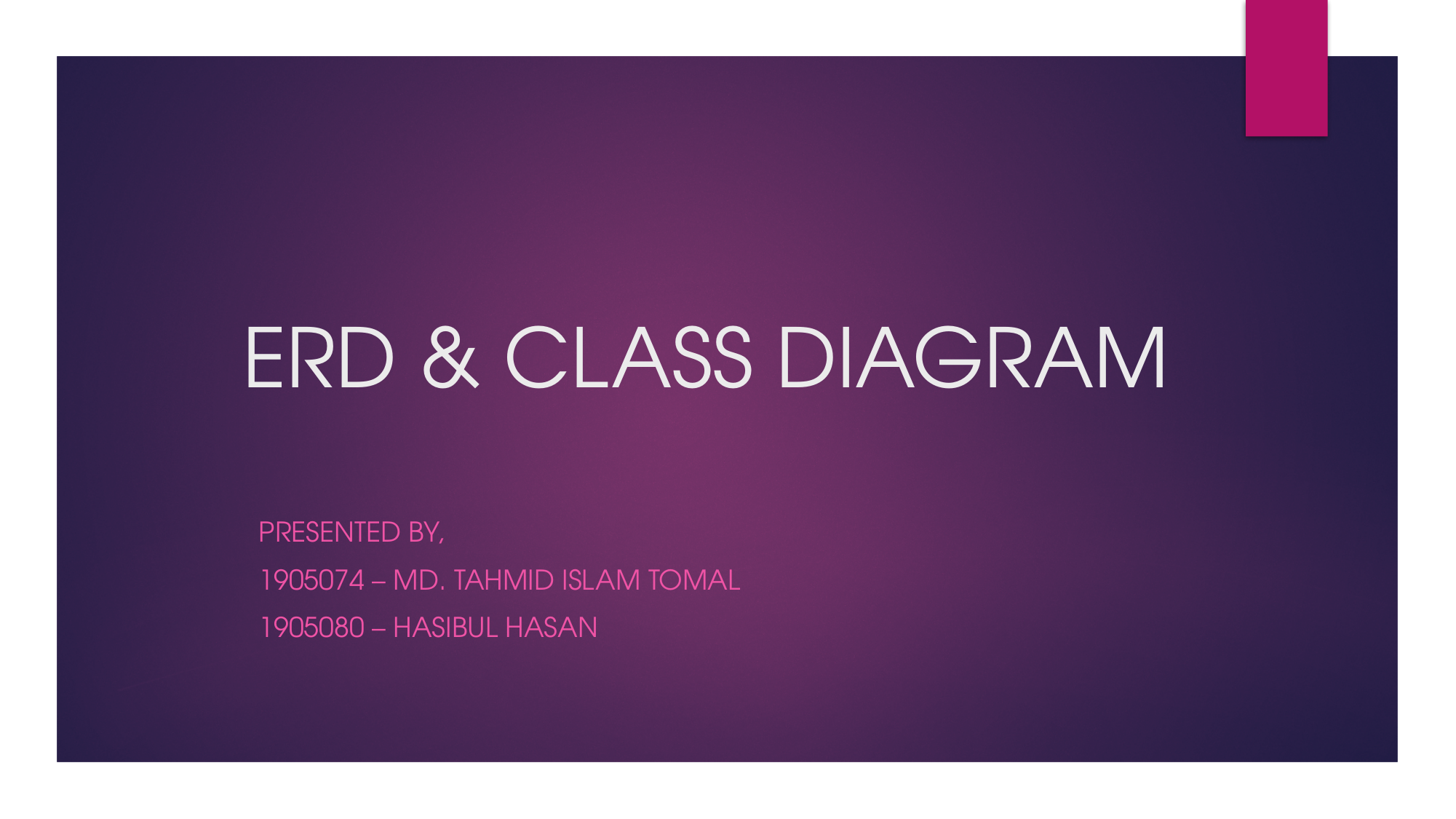

# ERD & CLASS DIAGRAM
Presented by,
1905074 – Md. Tahmid Islam Tomal
1905080 – Hasibul Hasan